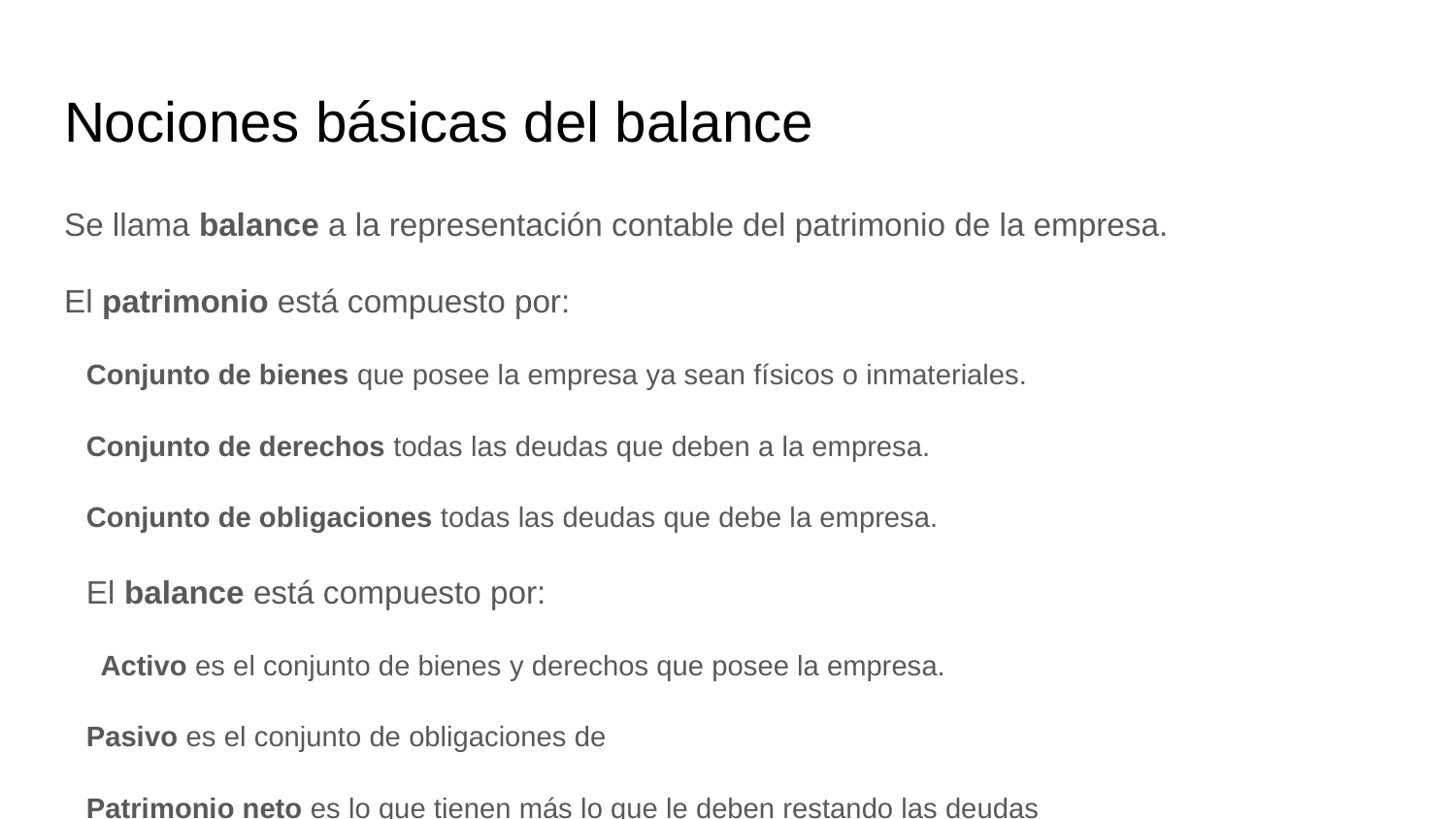

# Nociones básicas del balance
Se llama balance a la representación contable del patrimonio de la empresa.
El patrimonio está compuesto por:
Conjunto de bienes que posee la empresa ya sean físicos o inmateriales.
Conjunto de derechos todas las deudas que deben a la empresa.
Conjunto de obligaciones todas las deudas que debe la empresa.
El balance está compuesto por:
Activo es el conjunto de bienes y derechos que posee la empresa.
Pasivo es el conjunto de obligaciones de
Patrimonio neto es lo que tienen más lo que le deben restando las deudas